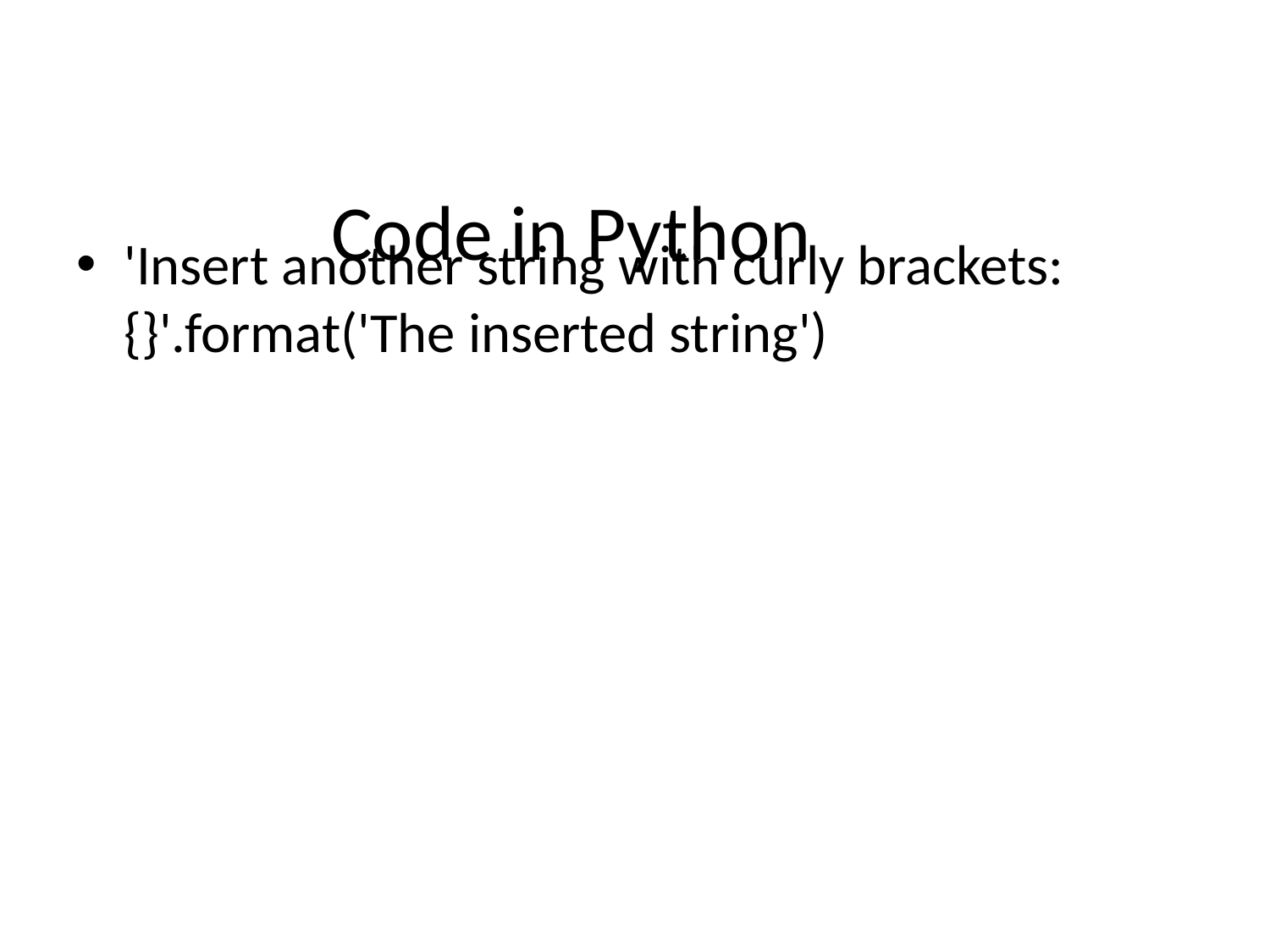

# Code in Python
'Insert another string with curly brackets: {}'.format('The inserted string')